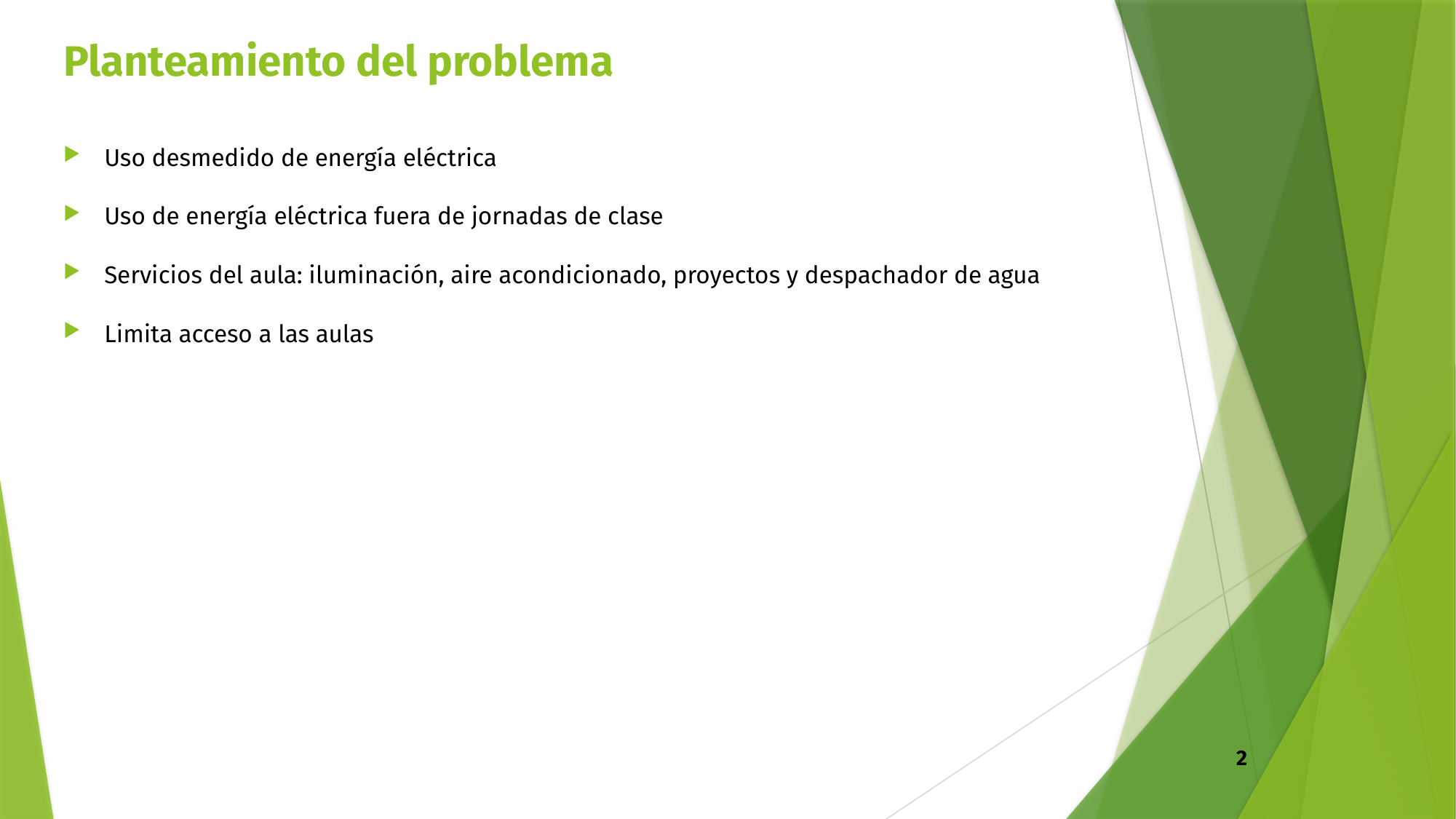

# Planteamiento del problema
Uso desmedido de energía eléctrica
Uso de energía eléctrica fuera de jornadas de clase
Servicios del aula: iluminación, aire acondicionado, proyectos y despachador de agua
Limita acceso a las aulas
2